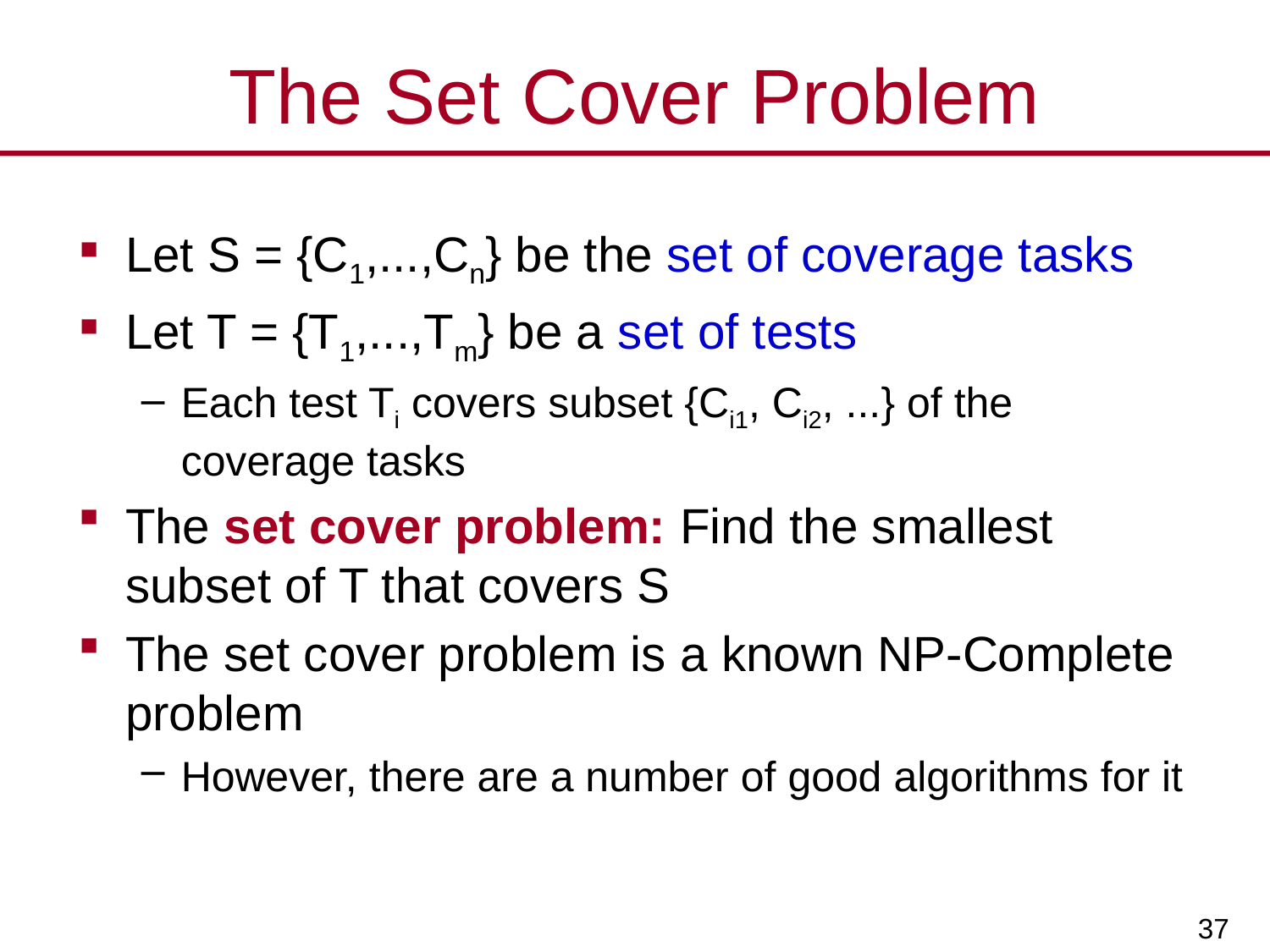

# The Set Cover Problem
Let S = {C1,...,Cn} be the set of coverage tasks
Let T = {T1,...,Tm} be a set of tests
Each test Ti covers subset {Ci1, Ci2, ...} of the coverage tasks
The set cover problem: Find the smallest subset of T that covers S
The set cover problem is a known NP-Complete problem
However, there are a number of good algorithms for it